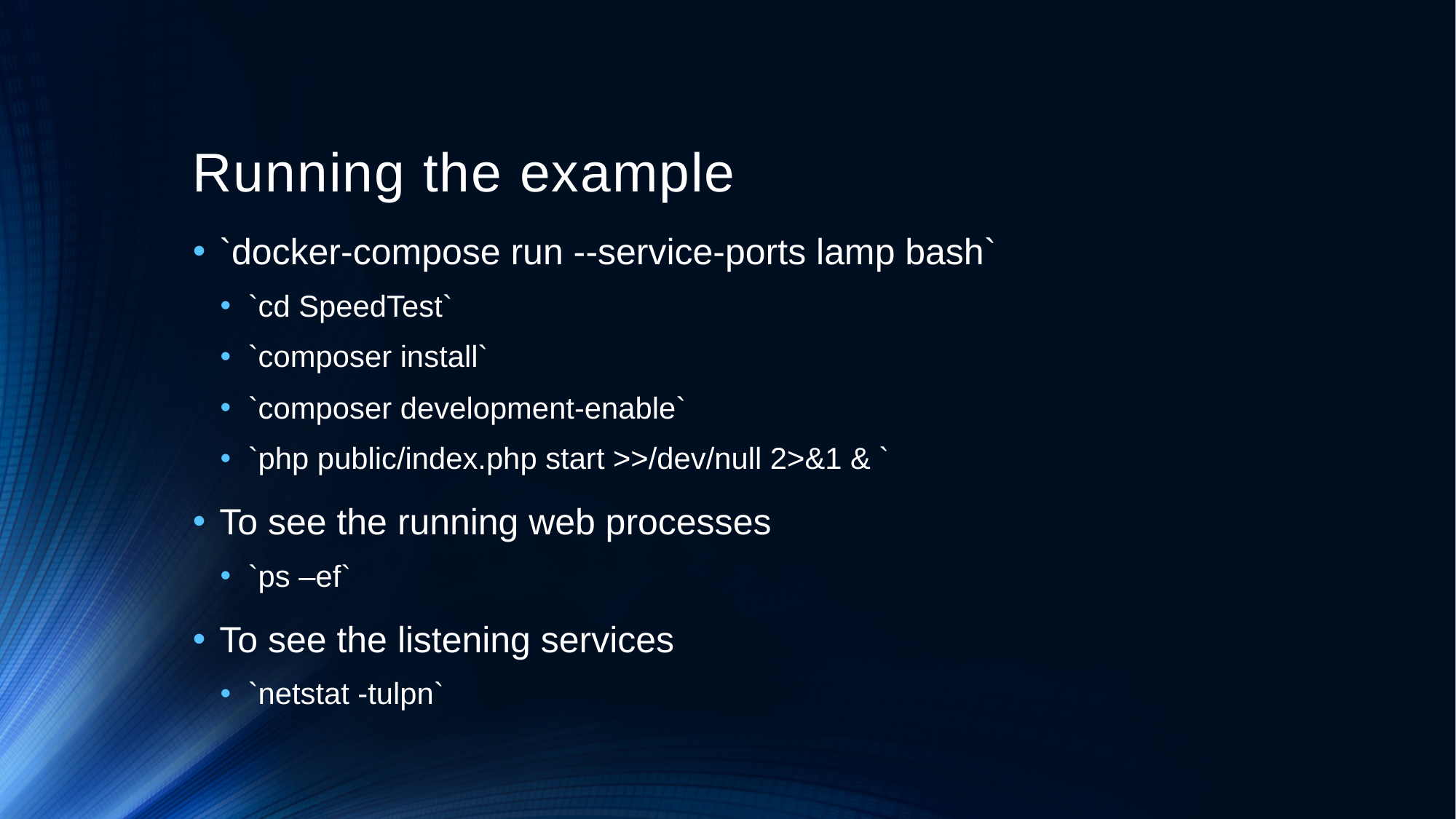

# Running the example
`docker-compose run --service-ports lamp bash`
`cd SpeedTest`
`composer install`
`composer development-enable`
`php public/index.php start >>/dev/null 2>&1 & `
To see the running web processes
`ps –ef`
To see the listening services
`netstat -tulpn`